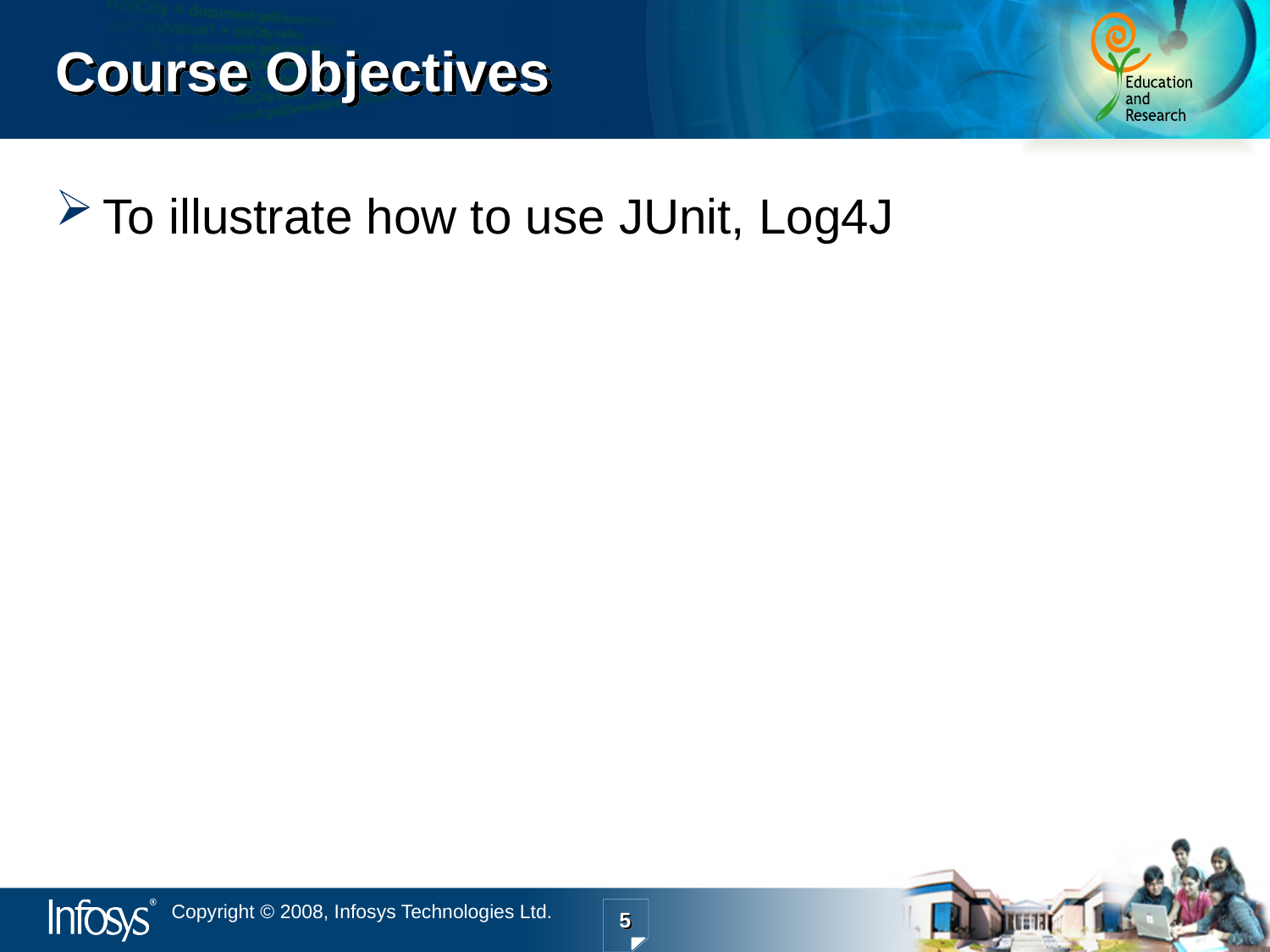

# Course Objectives
To illustrate how to use JUnit, Log4J

5